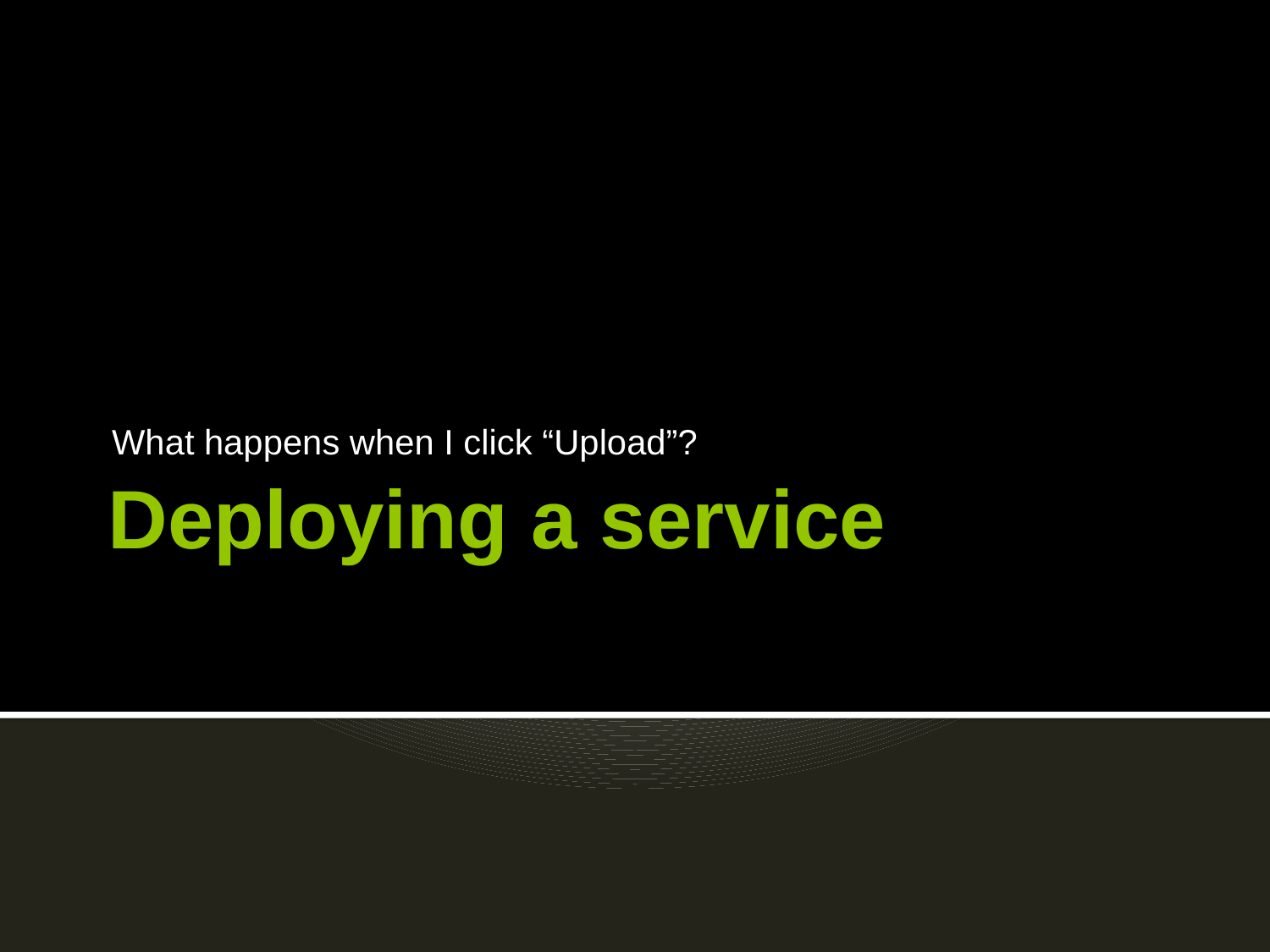

What happens when I click “Upload”?
# Deploying a service